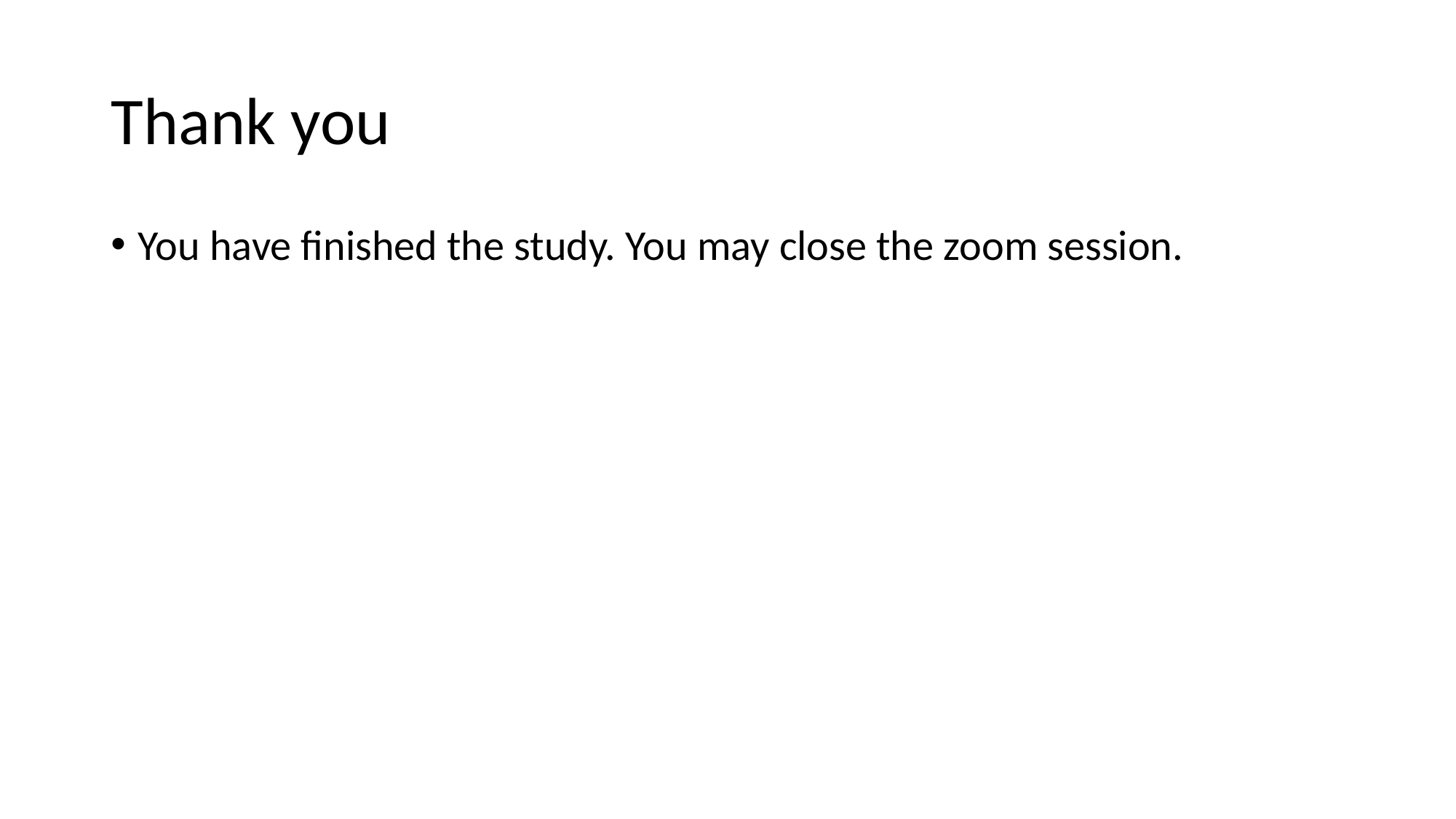

# Thank you
You have finished the study. You may close the zoom session.